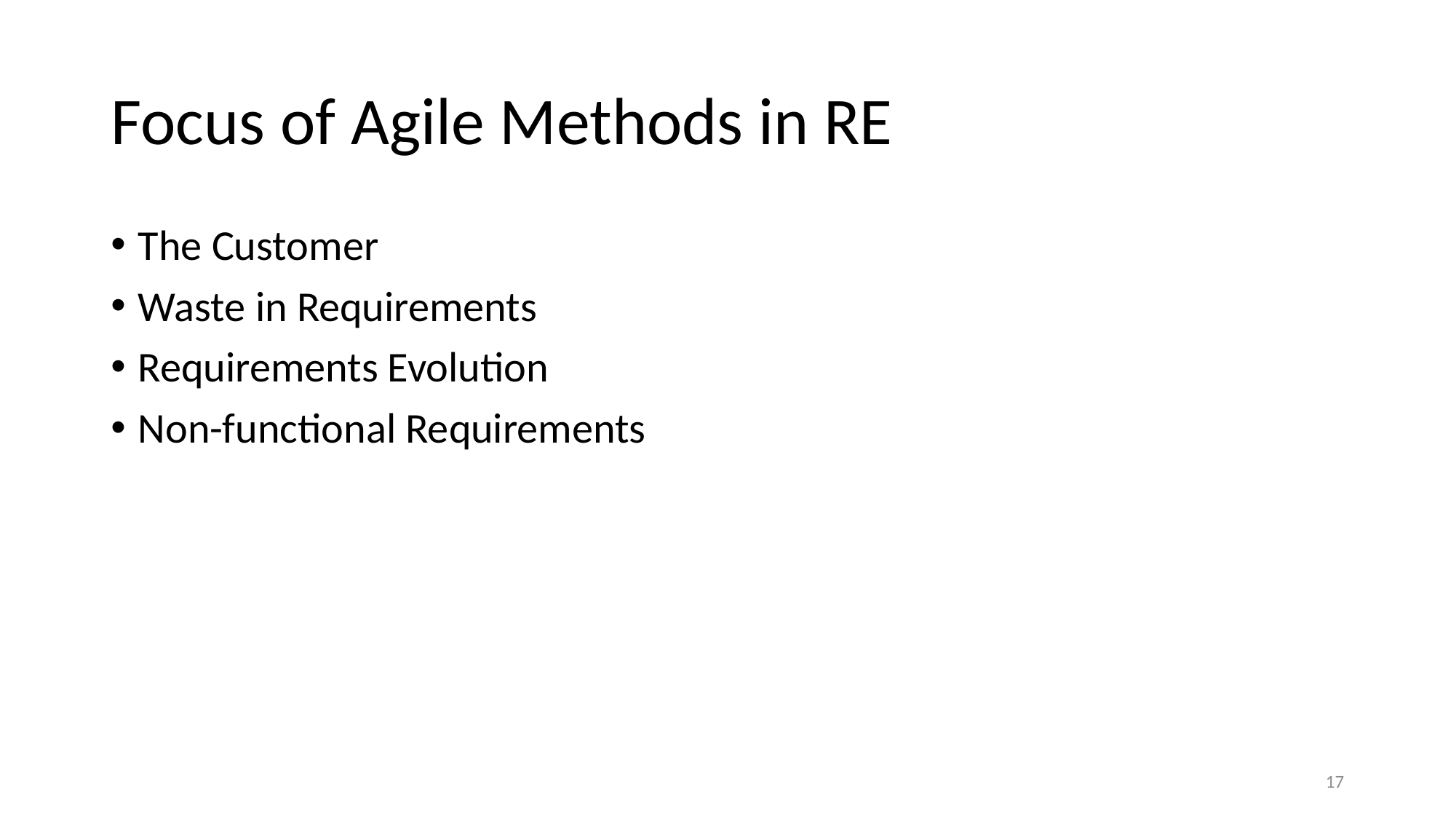

# Focus of Agile Methods in RE
The Customer
Waste in Requirements
Requirements Evolution
Non-functional Requirements
17